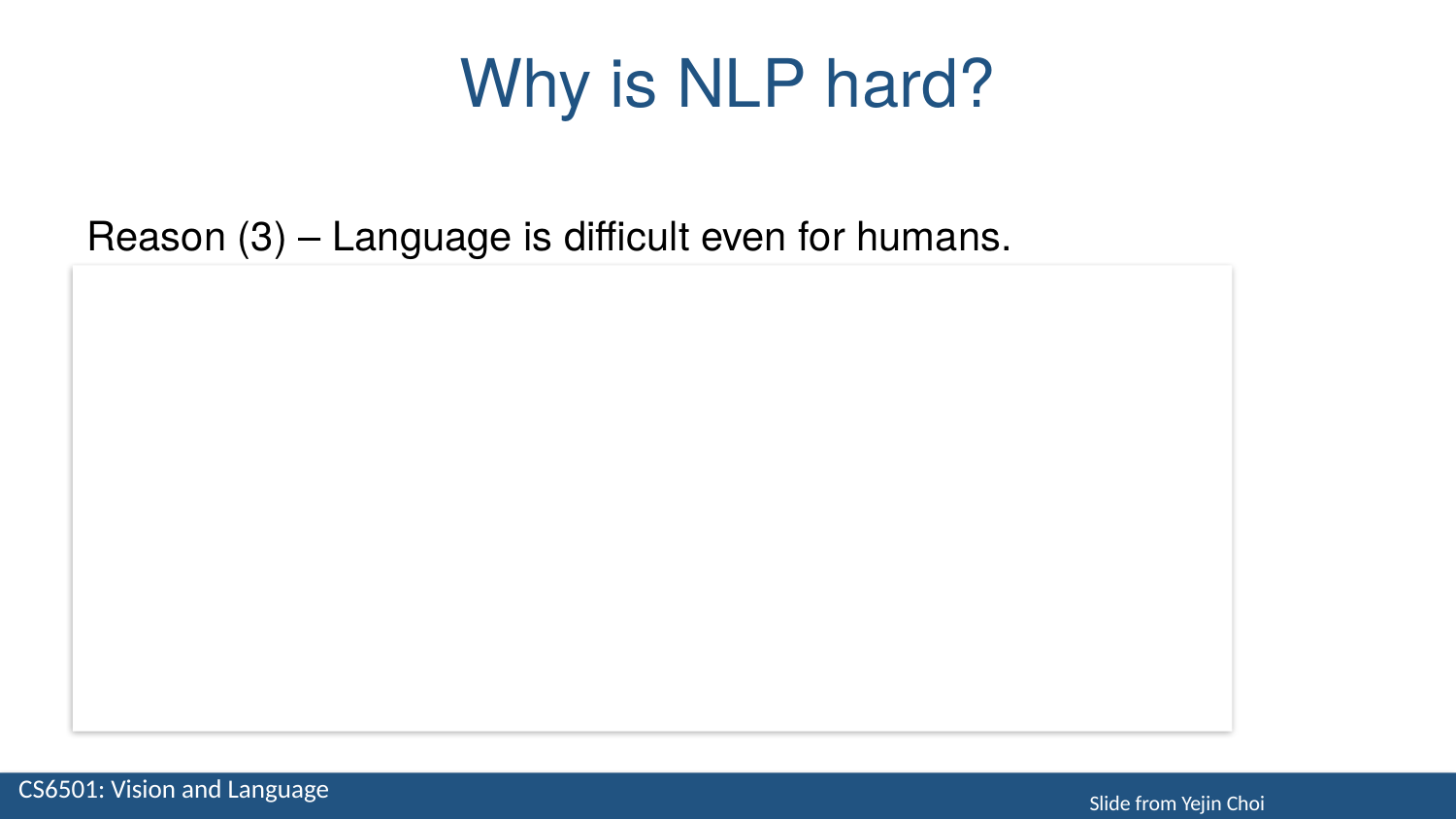

# Why is NLP hard?
Reason (3) – Language is difficult even for humans.

Learning mother tongue (native language)
     -- you might think it’s easy, but…
     compare 5 year old V.S. 10 year old V.S. 20 year old

Learning foreign languages
– even harder

Slide from Yejin Choi